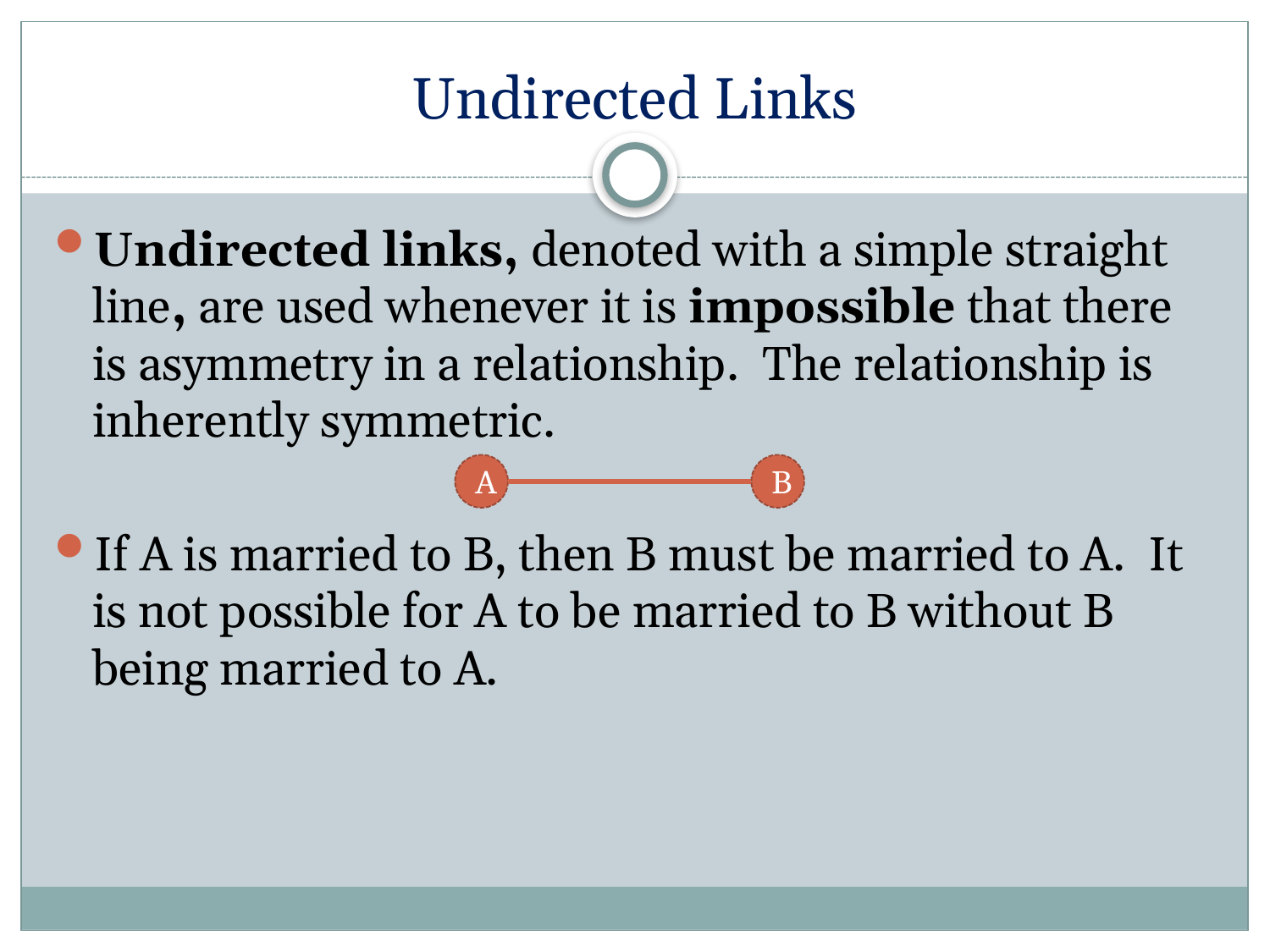

# Undirected Links
Undirected links, denoted with a simple straight line, are used whenever it is impossible that there is asymmetry in a relationship.  The relationship is inherently symmetric.

If A is married to B, then B must be married to A.  It is not possible for A to be married to B without B being married to A.
A
B